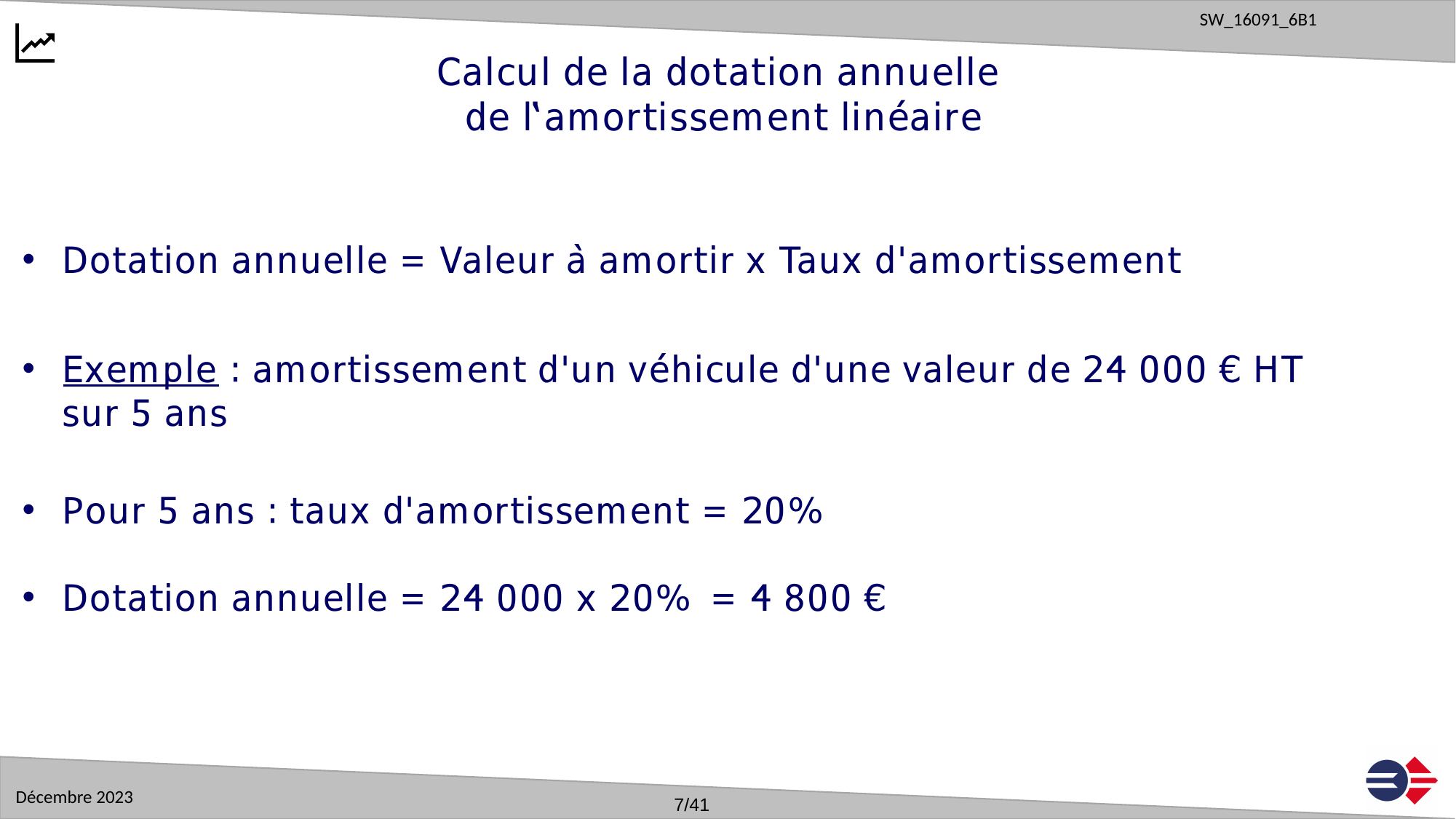

Calcul de la dotation annuelle
de l‘amortissement linéaire
Dotation annuelle = Valeur à amortir x Taux d'amortissement
Exemple : amortissement d'un véhicule d'une valeur de 24 000 € HT sur 5 ans
Pour 5 ans : taux d'amortissement = 20%

Dotation annuelle = 24 000 x 20% = 4 800 €